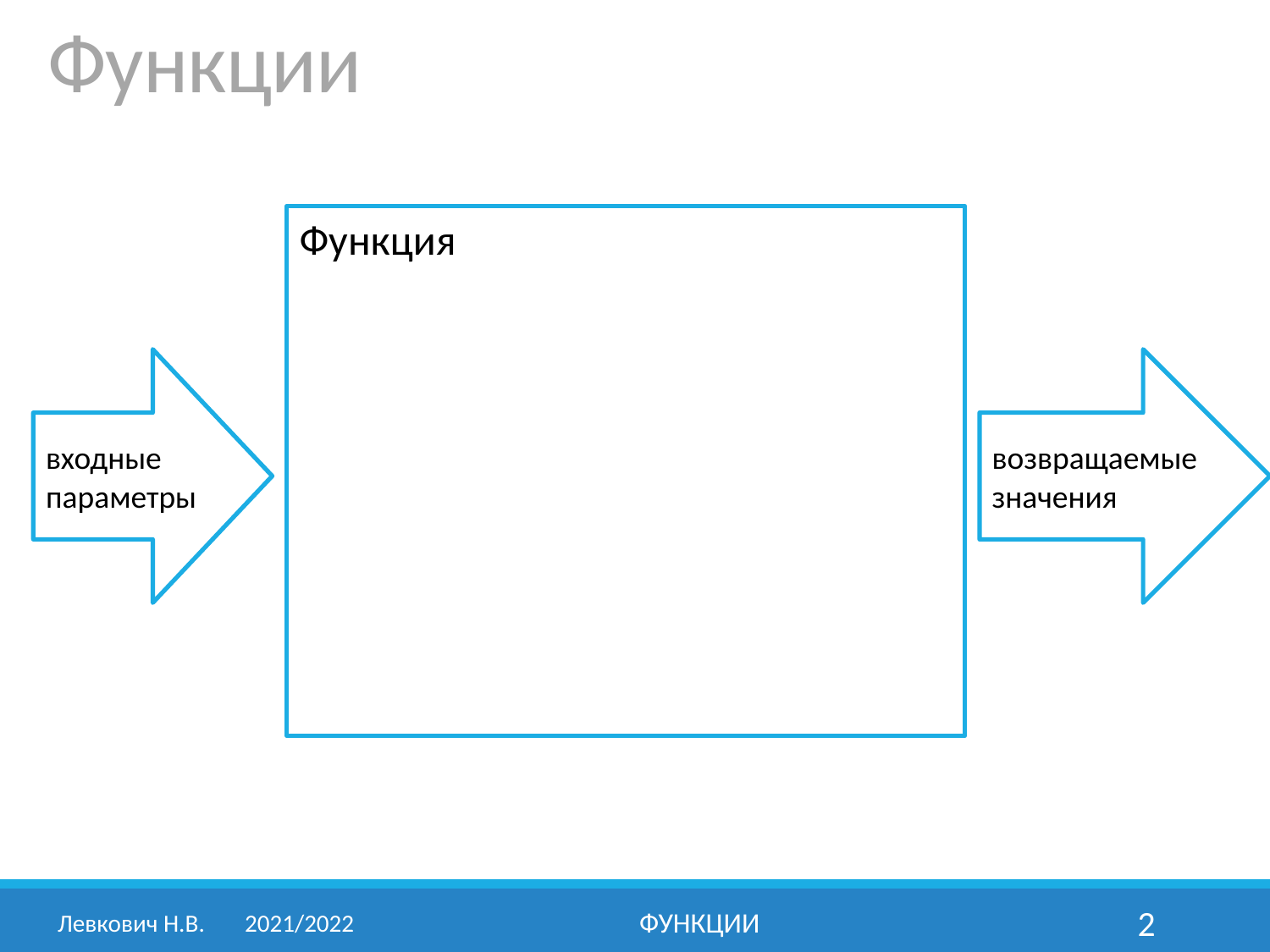

Функции
Функция
входные параметры
возвращаемые значения
Левкович Н.В.	2021/2022
Функции
2